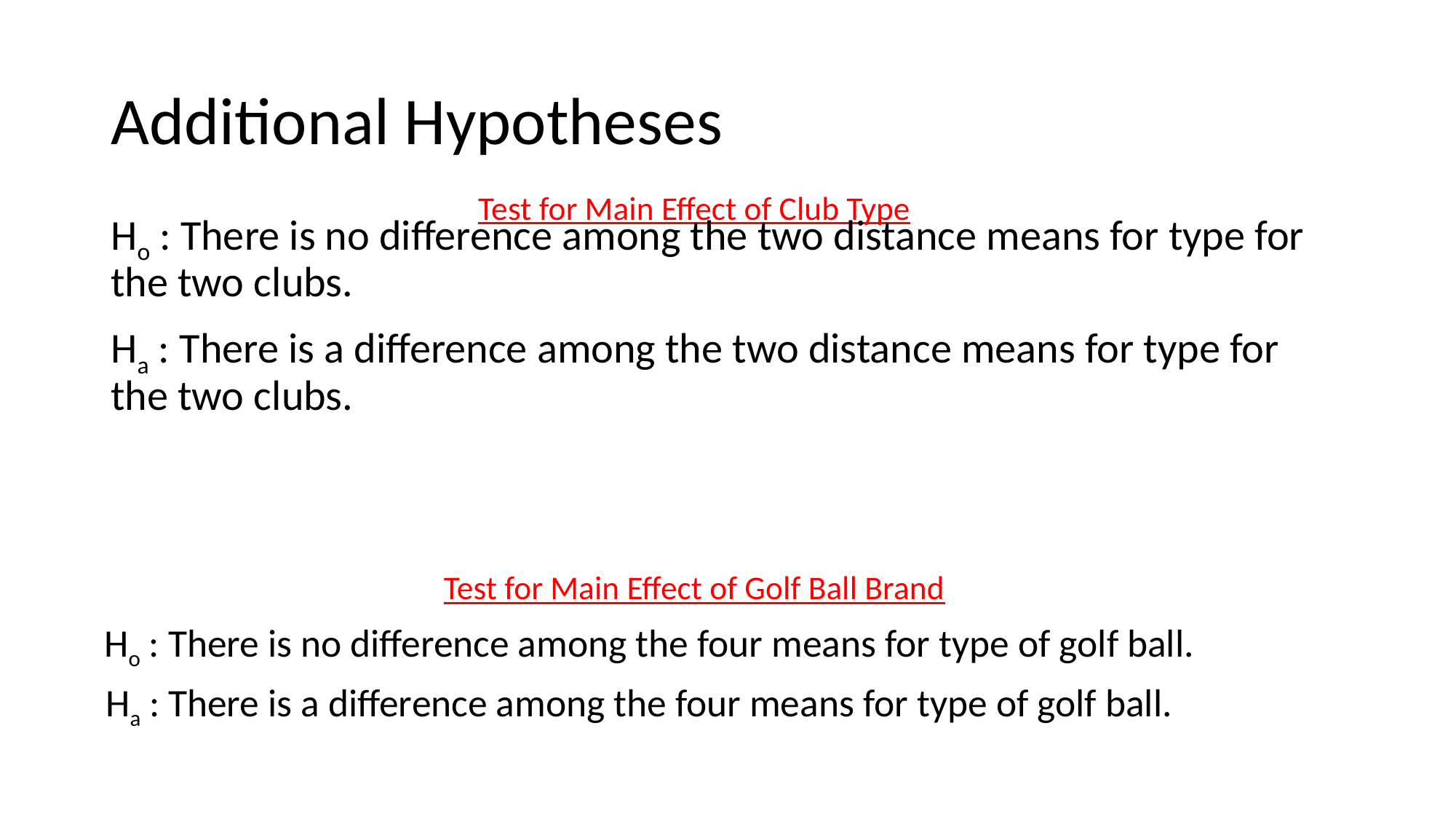

Test for Main Effect of Club Type

Test for Main Effect of Golf Ball Brand
        Ho : There is no difference among the four means for type of golf ball.
       Ha : There is a difference among the four means for type of golf ball.

# Additional Hypotheses
Ho : There is no difference among the two distance means for type for the two clubs.
Ha : There is a difference among the two distance means for type for the two clubs.